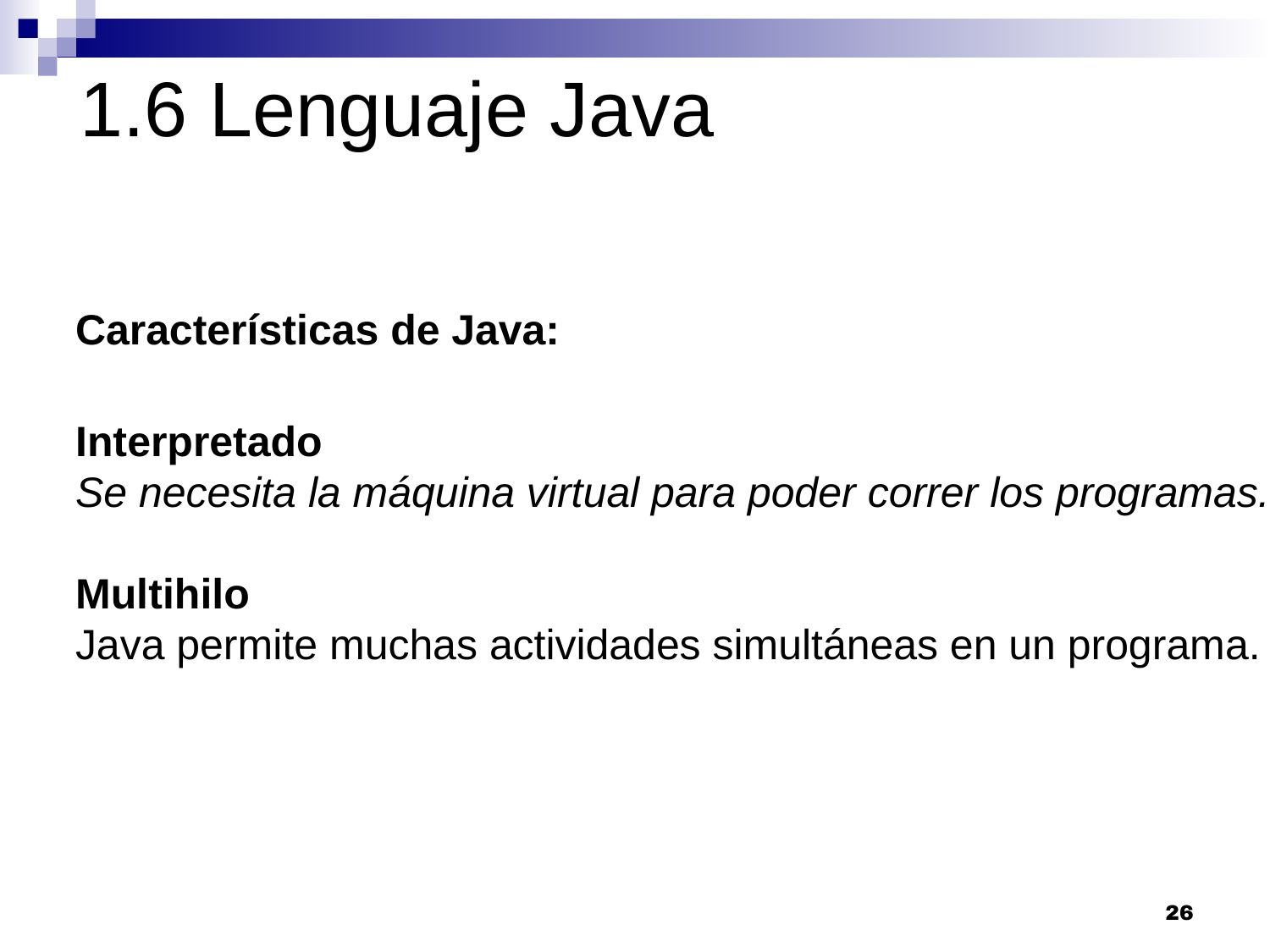

1.6 Lenguaje Java
Características de Java:

Interpretado
Se necesita la máquina virtual para poder correr los programas.

Multihilo
Java permite muchas actividades simultáneas en un programa.

26